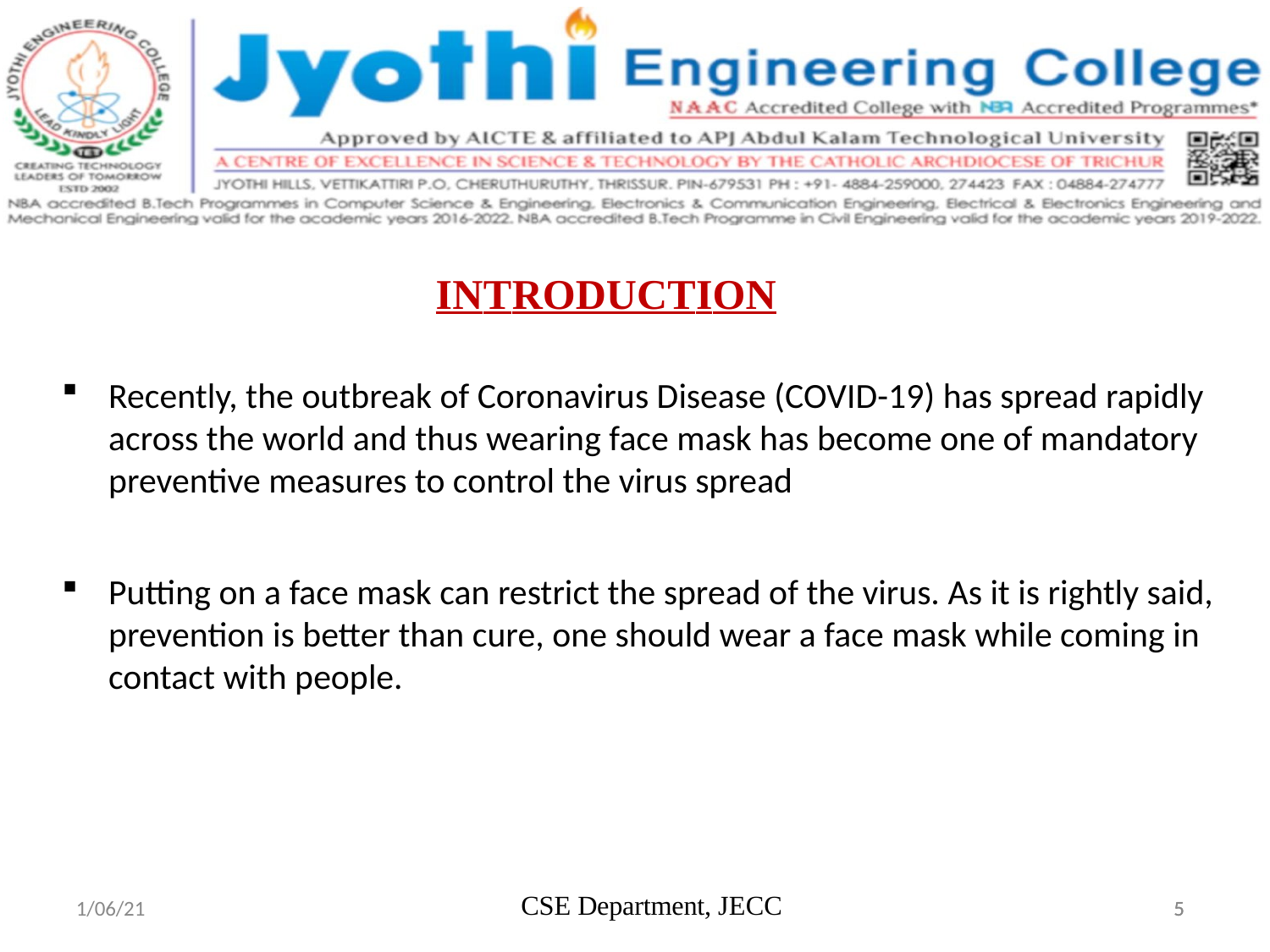

# INTRODUCTION
Recently, the outbreak of Coronavirus Disease (COVID-19) has spread rapidly across the world and thus wearing face mask has become one of mandatory preventive measures to control the virus spread

Putting on a face mask can restrict the spread of the virus. As it is rightly said, prevention is better than cure, one should wear a face mask while coming in contact with people.
CSE Department, JECC
1/06/21
5
5